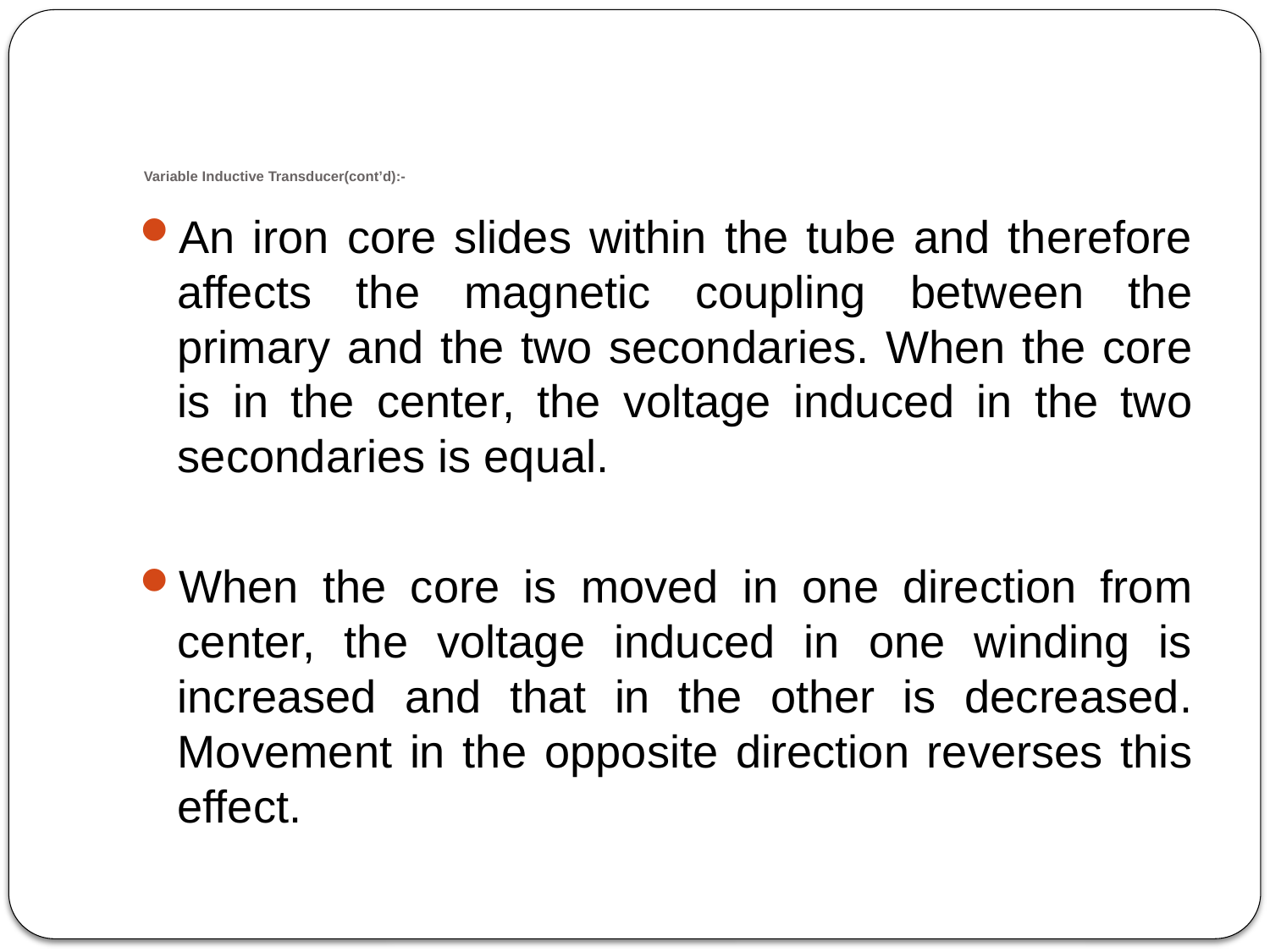

# Variable Inductive Transducer(cont’d):-
An iron core slides within the tube and therefore affects the magnetic coupling between the primary and the two secondaries. When the core is in the center, the voltage induced in the two secondaries is equal.

When the core is moved in one direction from center, the voltage induced in one winding is increased and that in the other is decreased. Movement in the opposite direction reverses this effect.